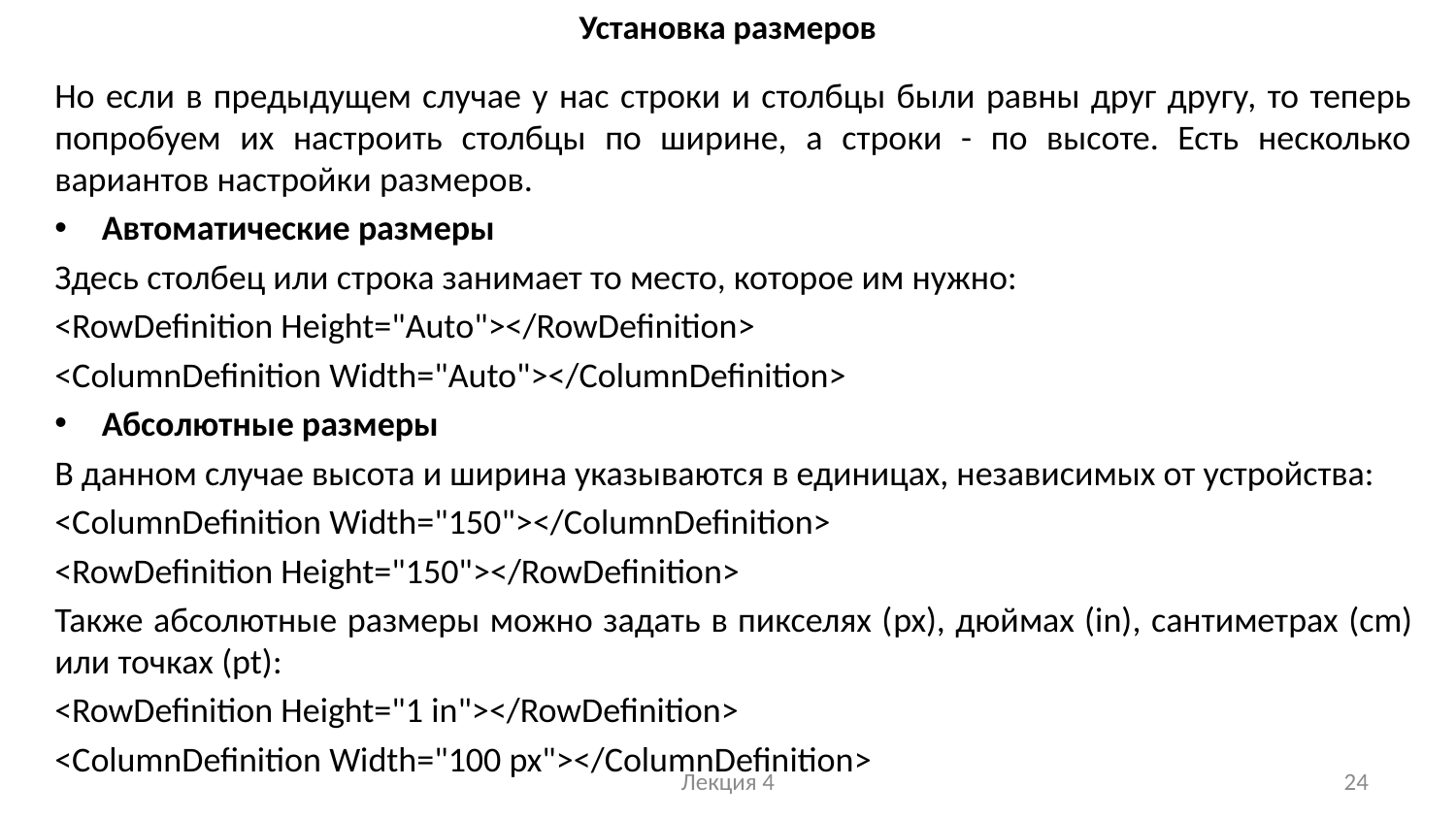

# Установка размеров
Но если в предыдущем случае у нас строки и столбцы были равны друг другу, то теперь попробуем их настроить столбцы по ширине, а строки - по высоте. Есть несколько вариантов настройки размеров.
Автоматические размеры
Здесь столбец или строка занимает то место, которое им нужно:
<RowDefinition Height="Auto"></RowDefinition>
<ColumnDefinition Width="Auto"></ColumnDefinition>
Абсолютные размеры
В данном случае высота и ширина указываются в единицах, независимых от устройства:
<ColumnDefinition Width="150"></ColumnDefinition>
<RowDefinition Height="150"></RowDefinition>
Также абсолютные размеры можно задать в пикселях (px), дюймах (in), сантиметрах (cm) или точках (pt):
<RowDefinition Height="1 in"></RowDefinition>
<ColumnDefinition Width="100 px"></ColumnDefinition>

Лекция 4
24